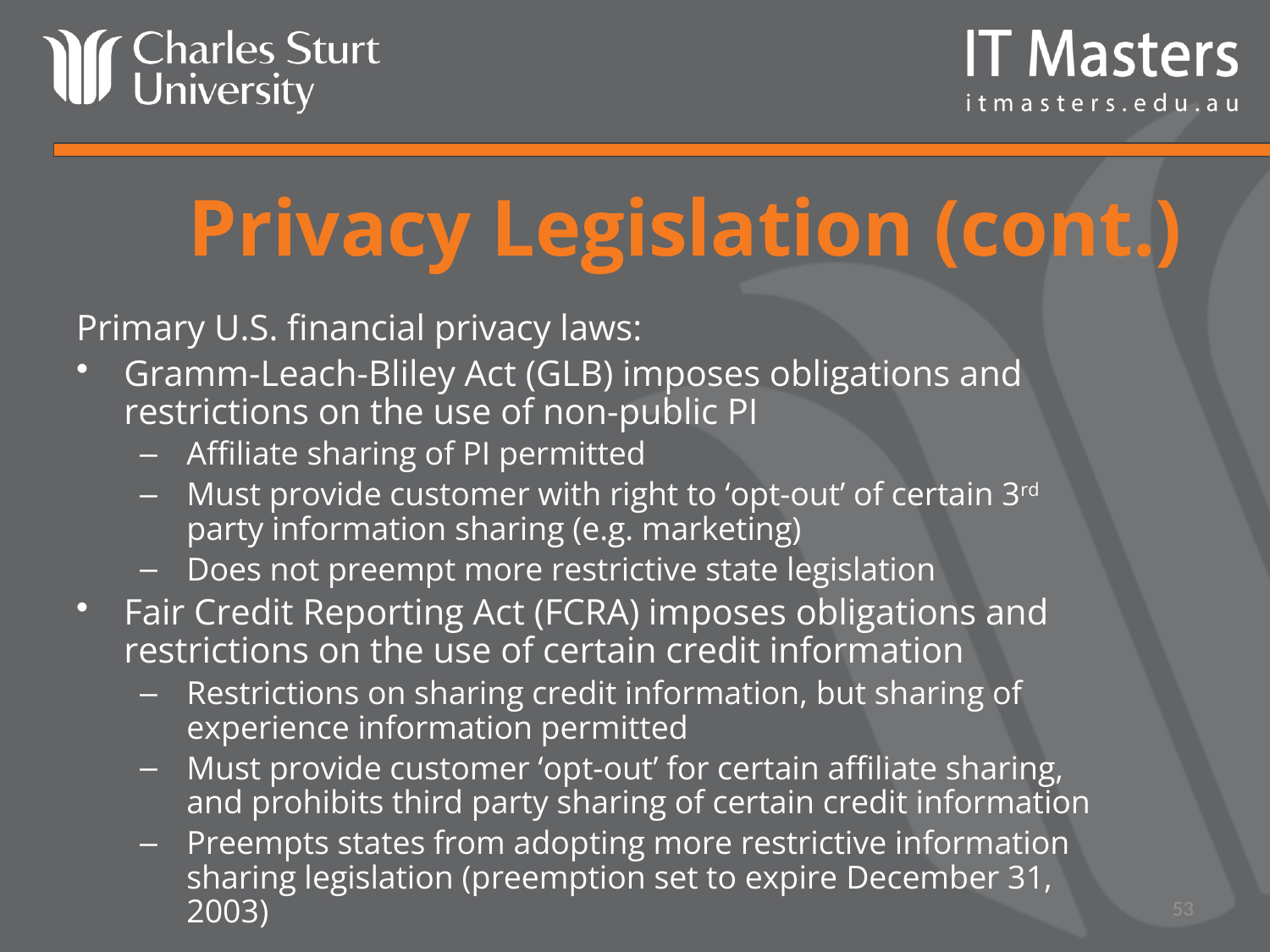

# Privacy Legislation (cont.)
Primary U.S. financial privacy laws:
Gramm-Leach-Bliley Act (GLB) imposes obligations and restrictions on the use of non-public PI
Affiliate sharing of PI permitted
Must provide customer with right to ‘opt-out’ of certain 3rd party information sharing (e.g. marketing)
Does not preempt more restrictive state legislation
Fair Credit Reporting Act (FCRA) imposes obligations and restrictions on the use of certain credit information
Restrictions on sharing credit information, but sharing of experience information permitted
Must provide customer ‘opt-out’ for certain affiliate sharing, and prohibits third party sharing of certain credit information
Preempts states from adopting more restrictive information sharing legislation (preemption set to expire December 31, 2003)

53